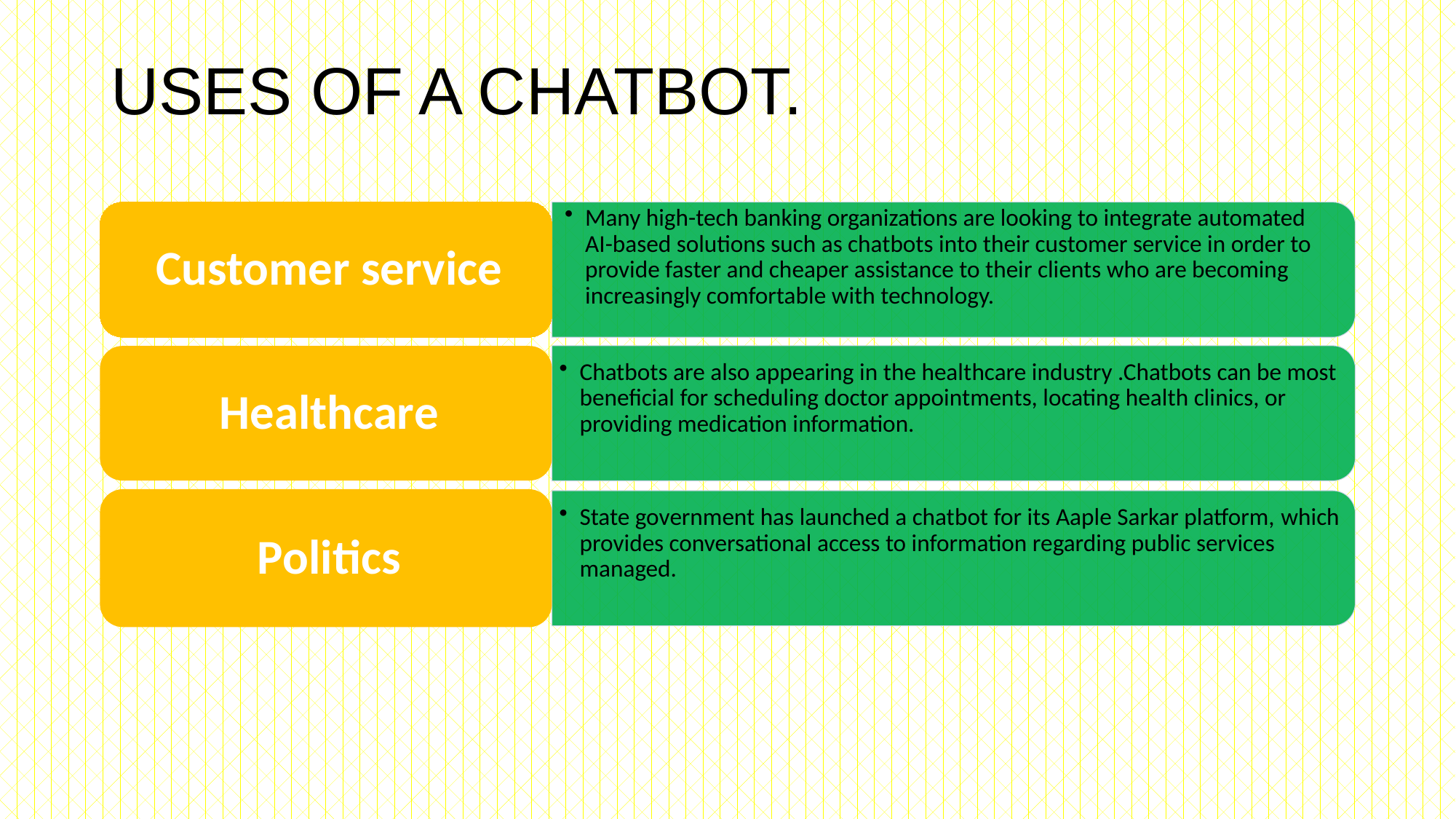

# USES OF A CHATBOT.
Many high-tech banking organizations are looking to integrate automated AI-based solutions such as chatbots into their customer service in order to provide faster and cheaper assistance to their clients who are becoming increasingly comfortable with technology.

Customer service
Chatbots are also appearing in the healthcare industry .Chatbots can be most beneficial for scheduling doctor appointments, locating health clinics, or providing medication information.

Healthcare
State government has launched a chatbot for its Aaple Sarkar platform, which provides conversational access to information regarding public services managed.

Politics